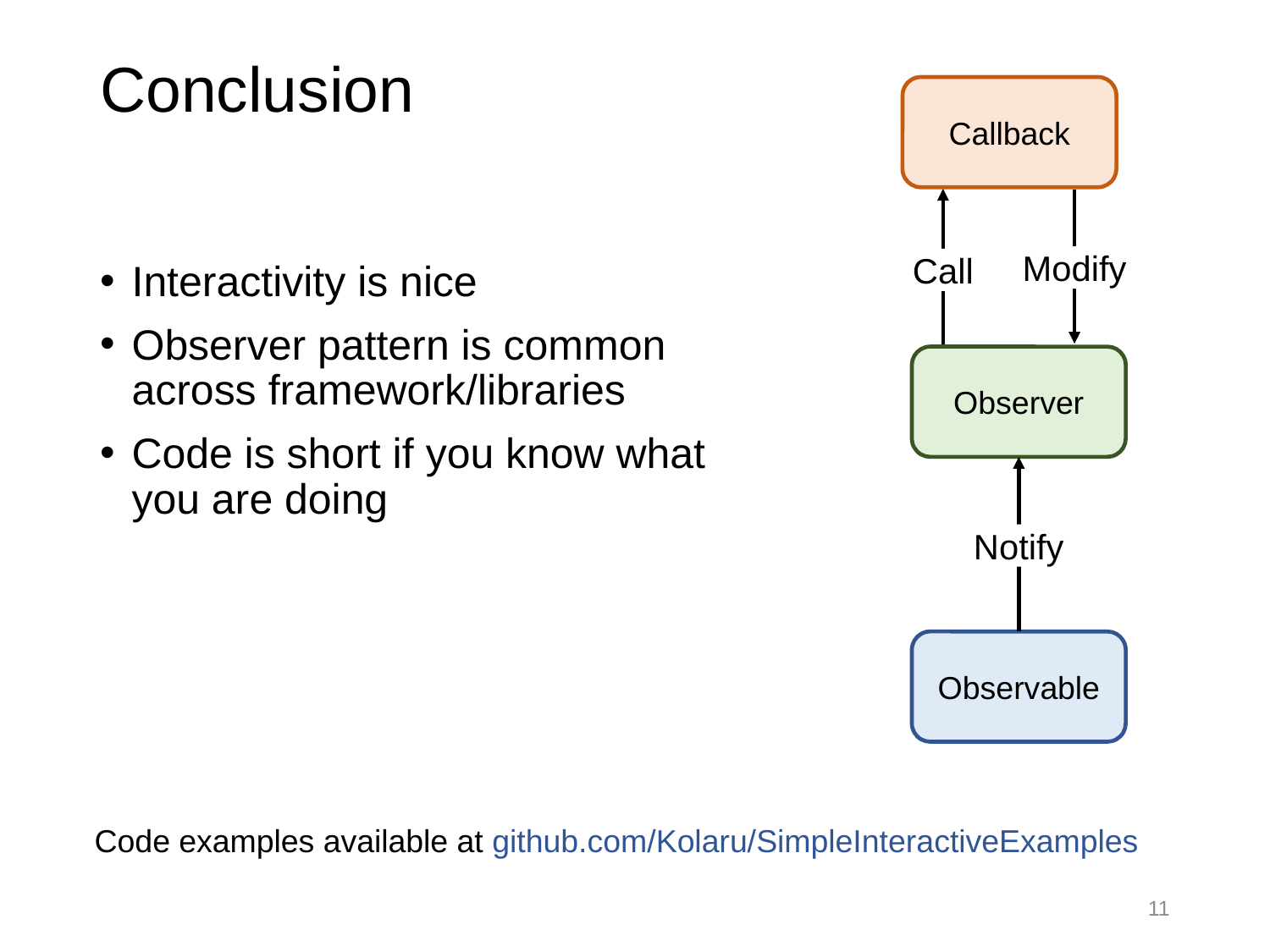

# Conclusion
Callback
Modify
Call
Observer
Notify
Observable
Interactivity is nice
Observer pattern is common across framework/libraries
Code is short if you know what you are doing
Code examples available at github.com/Kolaru/SimpleInteractiveExamples
11